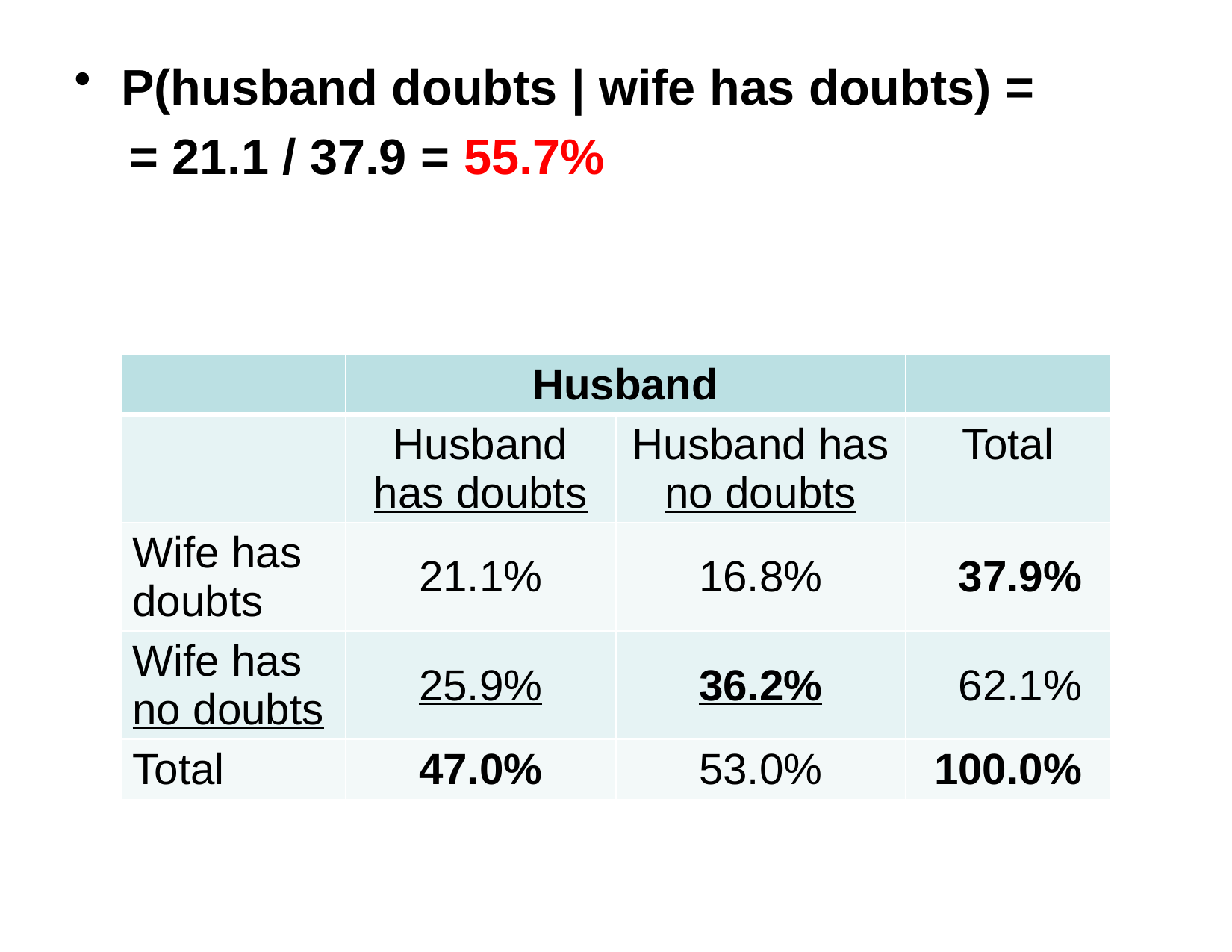

P(husband doubts | wife has doubts) =
    = 21.1 / 37.9 = 55.7%

|  | Husband |  |  |
| --- | --- | --- | --- |
|  | Husband has doubts | Husband has no doubts | Total |
| Wife has doubts | 21.1% | 16.8% | 37.9% |
| Wife has no doubts | 25.9% | 36.2% | 62.1% |
| Total | 47.0% | 53.0% | 100.0% |
9
#